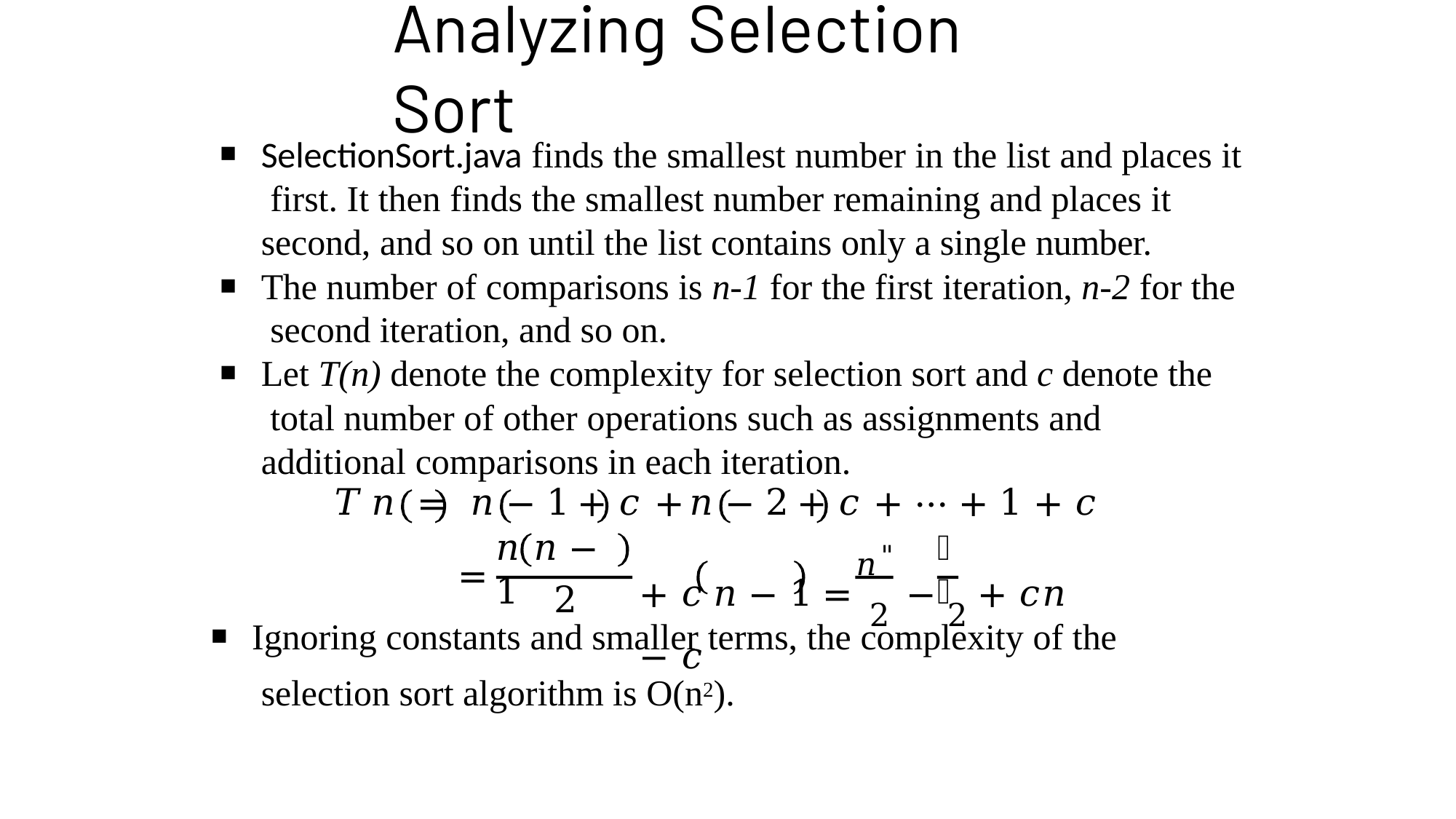

# Analyzing	Selection	Sort
SelectionSort.java finds the smallest number in the list and places it  first. It then finds the smallest number remaining and places it  second, and so on until the list contains only a single number.
The number of comparisons is n-1 for the first iteration, n-2 for the  second iteration, and so on.
Let T(n) denote the complexity for selection sort and c denote the  total number of other operations such as assignments and  additional comparisons in each iteration.
𝑇	𝑛	=	𝑛 − 1	+ 𝑐 +	𝑛 − 2	+ 𝑐 + ⋯ + 1 + 𝑐

𝑛"
𝑛	𝑛 − 1
𝑛

=
+ 𝑐	𝑛 − 1	=	2	− 2 + 𝑐𝑛 − 𝑐

2

Ignoring constants and smaller terms, the complexity of the  selection sort algorithm is O(n2).